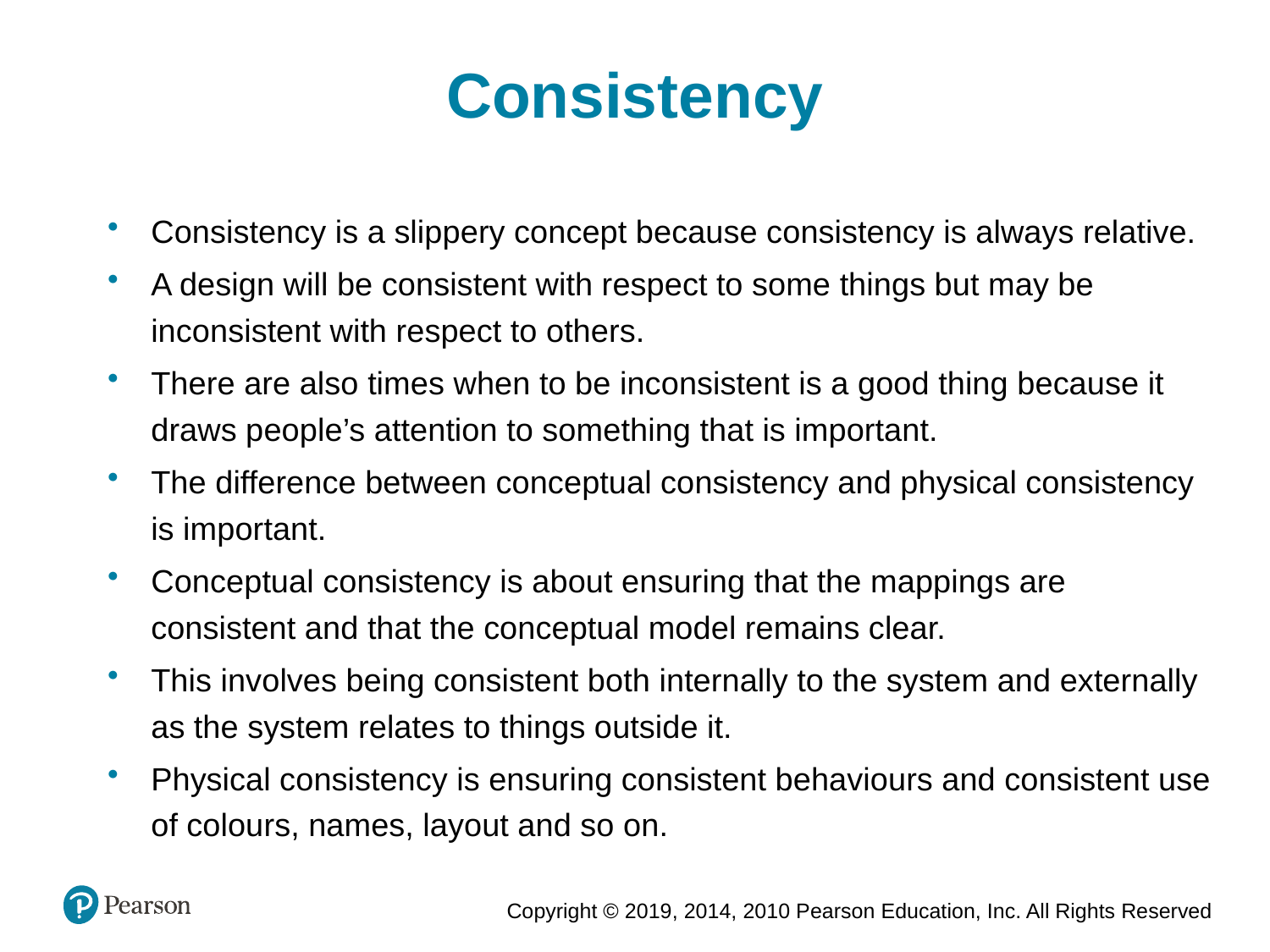

Consistency
Consistency is a slippery concept because consistency is always relative.
A design will be consistent with respect to some things but may be inconsistent with respect to others.
There are also times when to be inconsistent is a good thing because it draws people’s attention to something that is important.
The difference between conceptual consistency and physical consistency is important.
Conceptual consistency is about ensuring that the mappings are consistent and that the conceptual model remains clear.
This involves being consistent both internally to the system and externally as the system relates to things outside it.
Physical consistency is ensuring consistent behaviours and consistent use of colours, names, layout and so on.